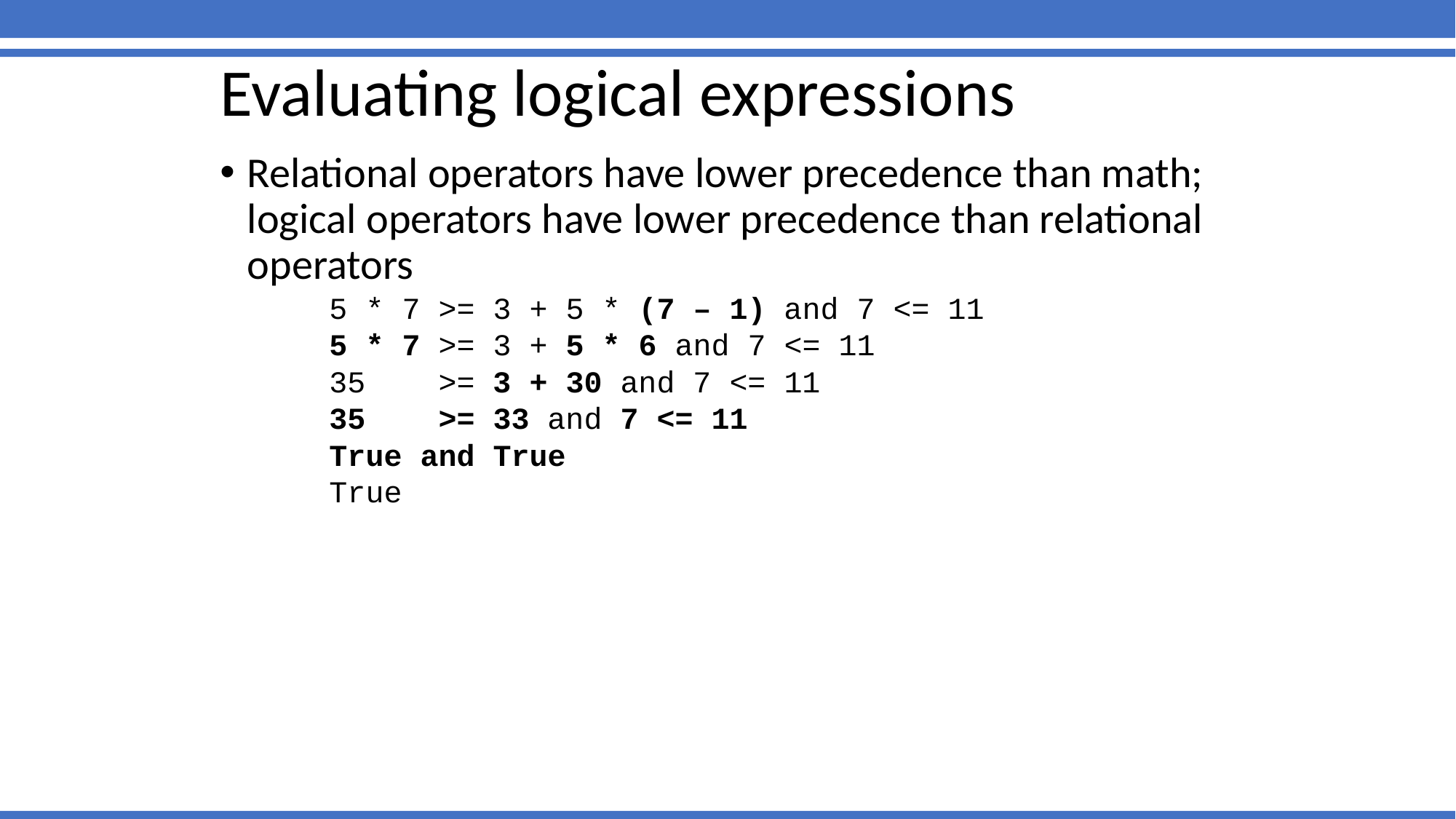

# Evaluating logical expressions
Relational operators have lower precedence than math; logical operators have lower precedence than relational operators
5 * 7 >= 3 + 5 * (7 – 1) and 7 <= 11
5 * 7 >= 3 + 5 * 6 and 7 <= 11
35    >= 3 + 30 and 7 <= 11
35    >= 33 and 7 <= 11
True and True
True